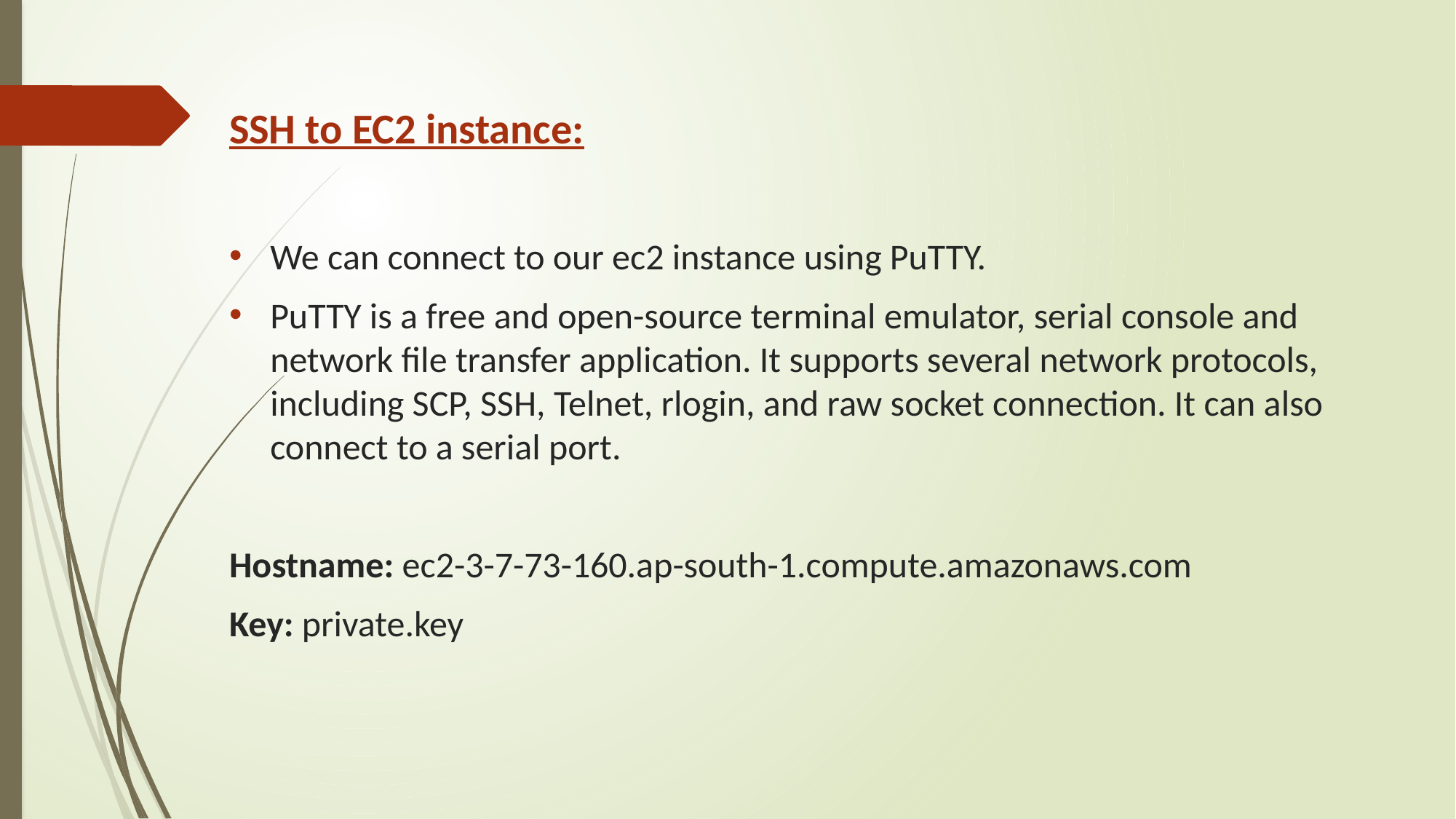

SSH to EC2 instance:

We can connect to our ec2 instance using PuTTY.
PuTTY is a free and open-source terminal emulator, serial console and network file transfer application. It supports several network protocols, including SCP, SSH, Telnet, rlogin, and raw socket connection. It can also connect to a serial port.

Hostname: ec2-3-7-73-160.ap-south-1.compute.amazonaws.com
Key: private.key